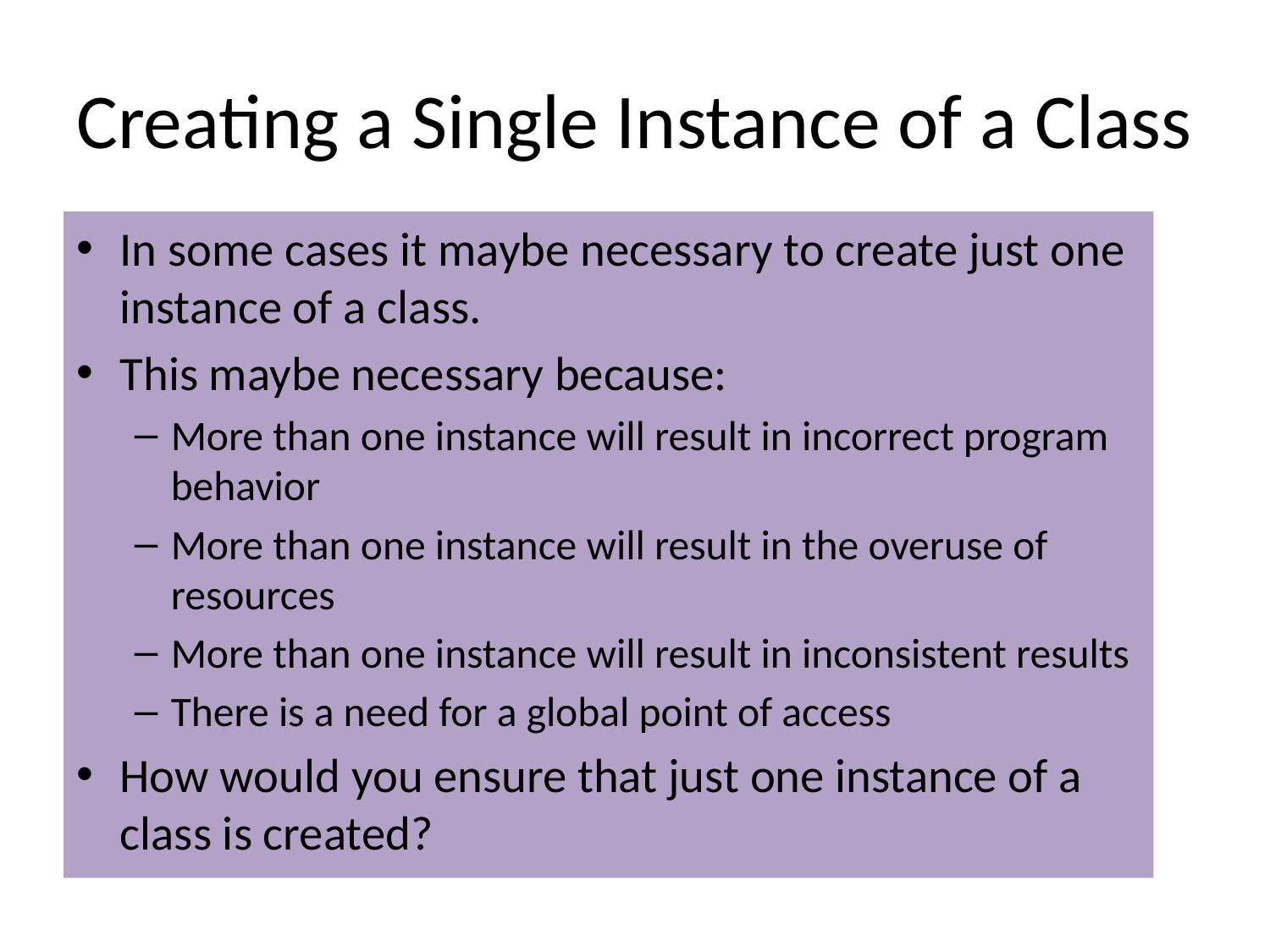

# Creating a Single Instance of a Class
In some cases it maybe necessary to create just one instance of a class.
This maybe necessary because:
More than one instance will result in incorrect program behavior
More than one instance will result in the overuse of resources
More than one instance will result in inconsistent results
There is a need for a global point of access
How would you ensure that just one instance of a class is created?